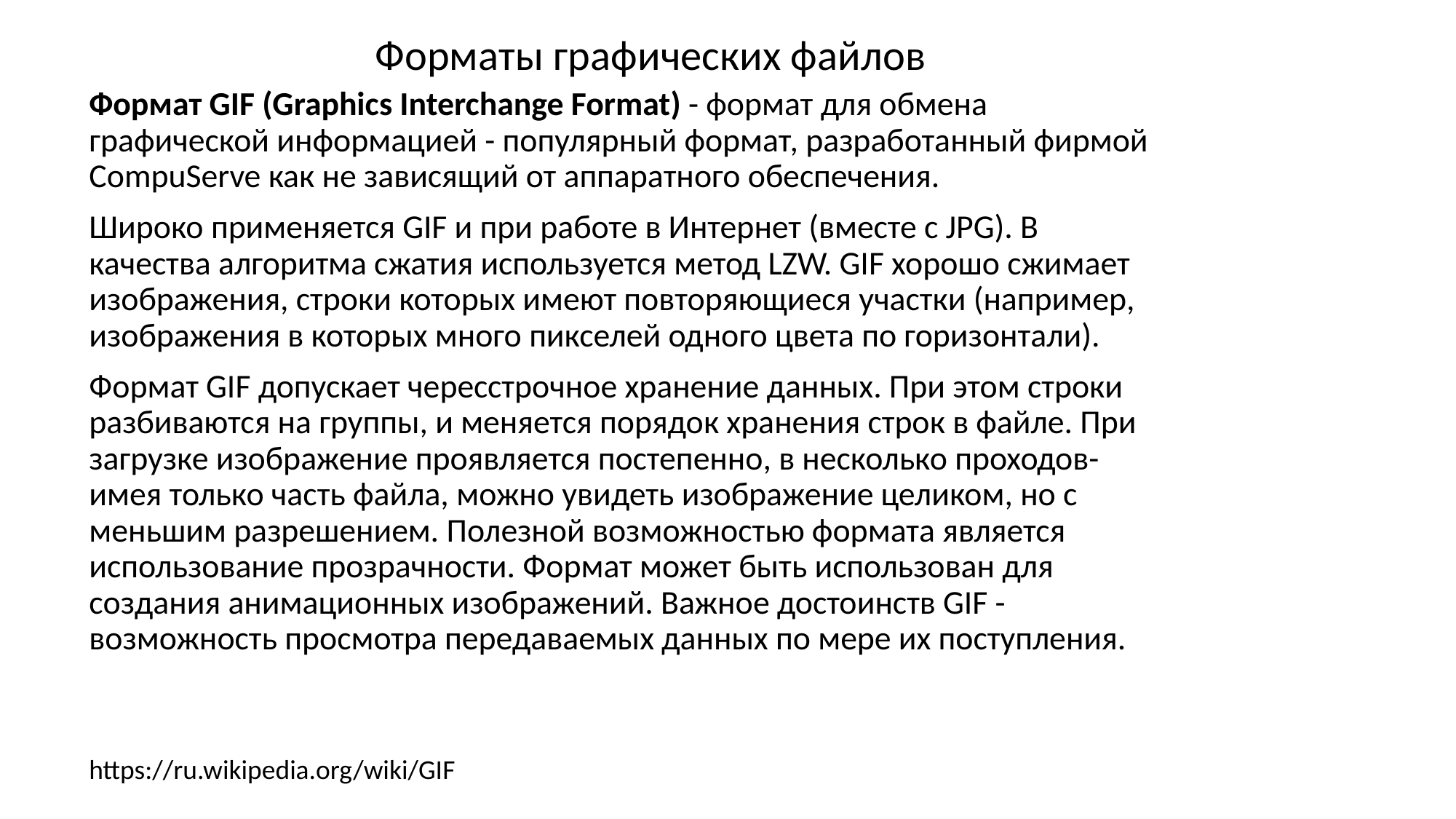

# Форматы графических файлов
Формат GIF (Graphics Interchange Format) - формат для обмена графической информацией - популярный формат, разработанный фирмой CompuServe как не зависящий от аппаратного обеспечения.
Широко применяется GIF и при работе в Интернет (вместе c JPG). В качества алгоритма сжатия используется метод LZW. GIF хорошо сжимает изображения, строки которых имеют повторяющиеся участки (например, изображения в которых много пикселей одного цвета по горизонтали).
Формат GIF допускает чересстрочное хранение данных. При этом строки разбиваются на группы, и меняется порядок хранения строк в файле. При загрузке изображение проявляется постепенно, в несколько проходов- имея только часть файла, можно увидеть изображение целиком, но с меньшим разрешением. Полезной возможностью формата является использование прозрачности. Формат может быть использован для создания анимационных изображений. Важное достоинств GIF - возможность просмотра передаваемых данных по мере их поступления.
https://ru.wikipedia.org/wiki/GIF